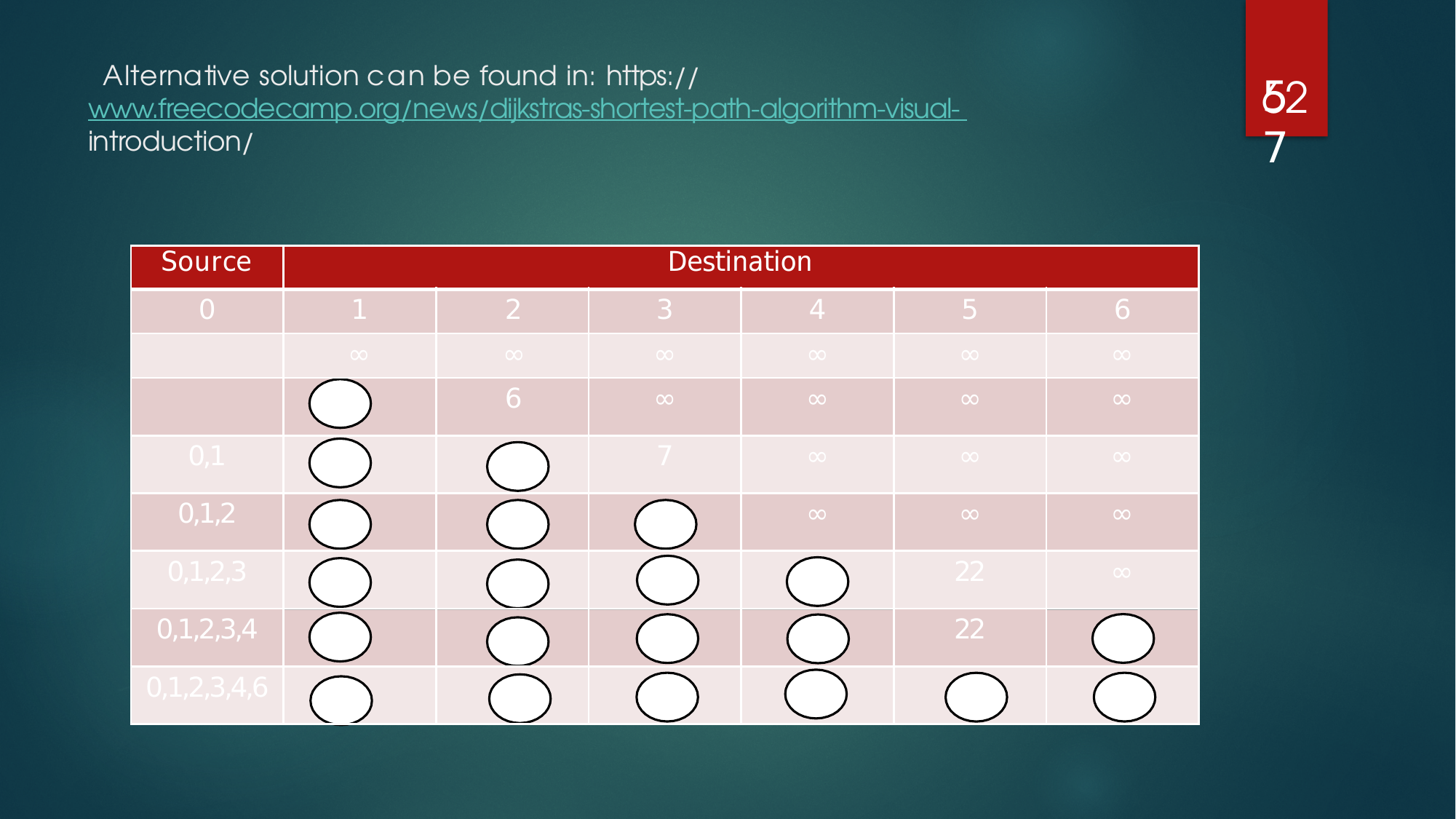

62
# Alternative solution can be found in:  https://www.freecodecamp.org/news/dijkstras-shortest-path-algorithm-visual-  introduction/
57
| Source | Destination |  |  |  |  |  |
| --- | --- | --- | --- | --- | --- | --- |
| 0 | 1 | 2 | 3 | 4 | 5 | 6 |
|  | ∞ | ∞ | ∞ | ∞ | ∞ | ∞ |
|  | 2 | 6 | ∞ | ∞ | ∞ | ∞ |
| 0,1 | 2 | 6 | 7 | ∞ | ∞ | ∞ |
| 0,1,2 | 2 | 6 | 7 | ∞ | ∞ | ∞ |
| 0,1,2,3 | 2 | 6 | 7 | 17 | 22 | ∞ |
| 0,1,2,3,4 | 2 | 6 | 7 | 17 | 22 | 19 |
| 0,1,2,3,4,6 | 2 | 6 | 7 | 17 | 22 | 19 |